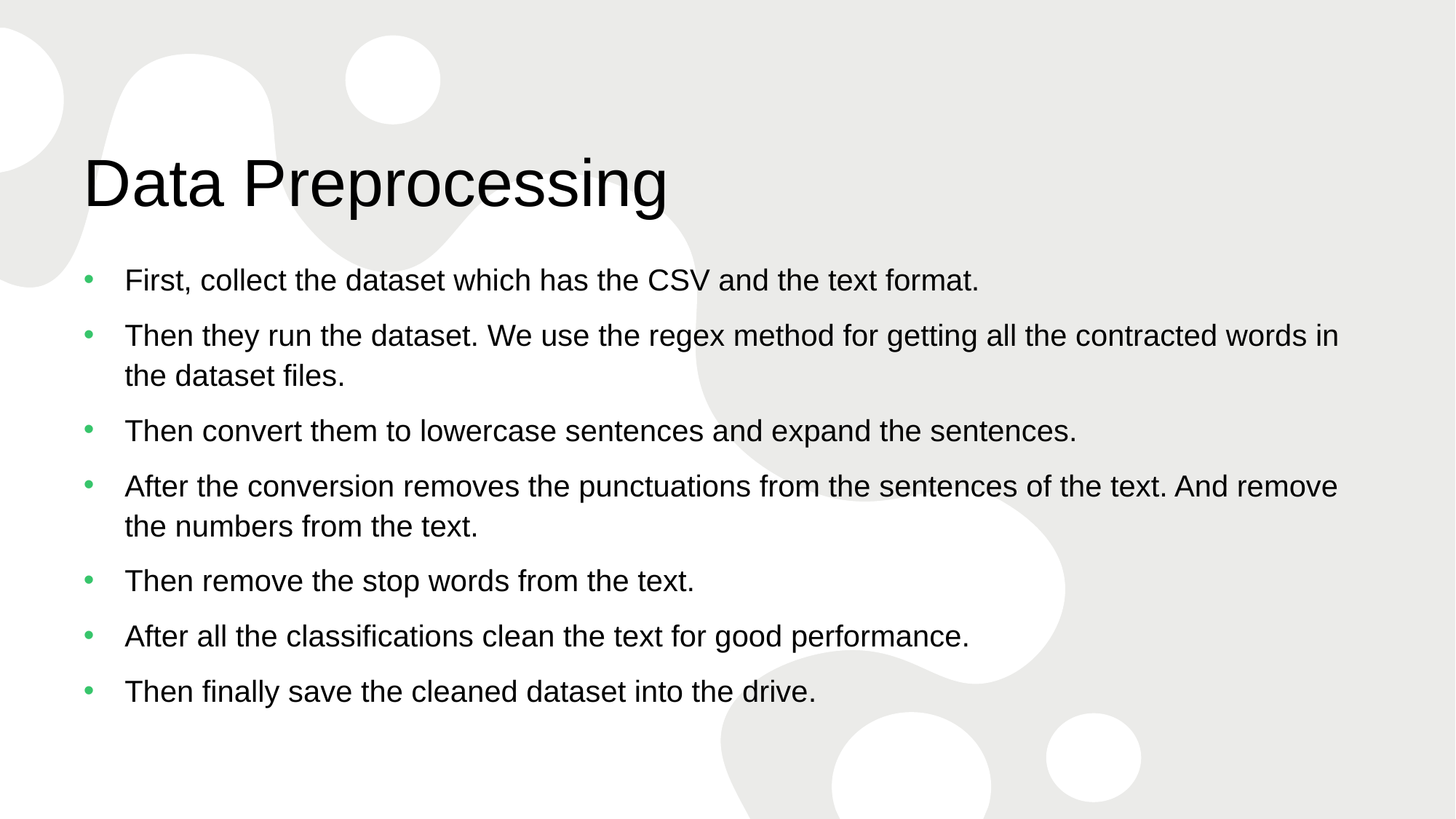

# Data Preprocessing
First, collect the dataset which has the CSV and the text format.
Then they run the dataset. We use the regex method for getting all the contracted words in the dataset files.
Then convert them to lowercase sentences and expand the sentences.
After the conversion removes the punctuations from the sentences of the text. And remove the numbers from the text.
Then remove the stop words from the text.
After all the classifications clean the text for good performance.
Then finally save the cleaned dataset into the drive.